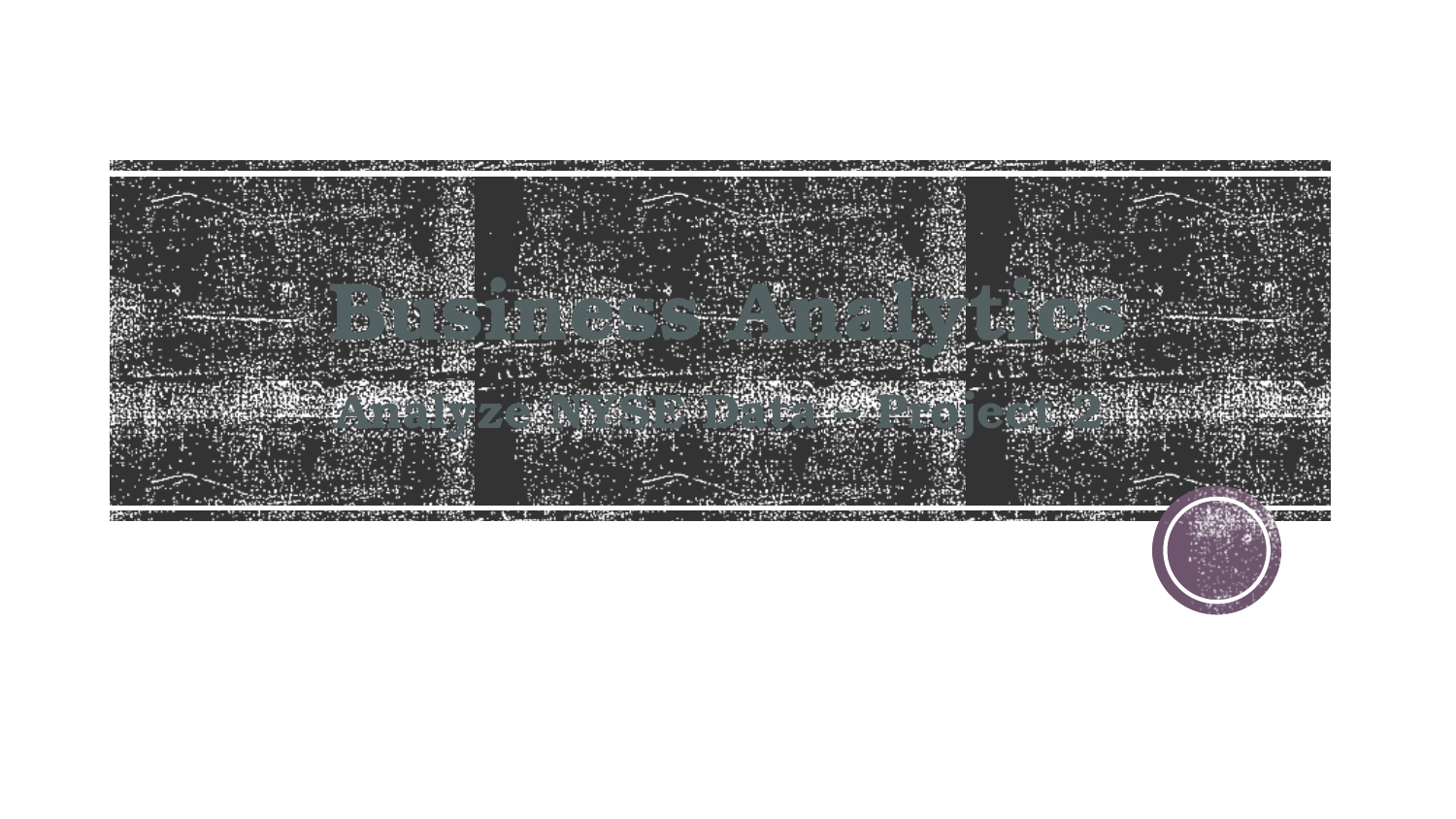

Business Analytics
Analyze NYSE Data – Project 2